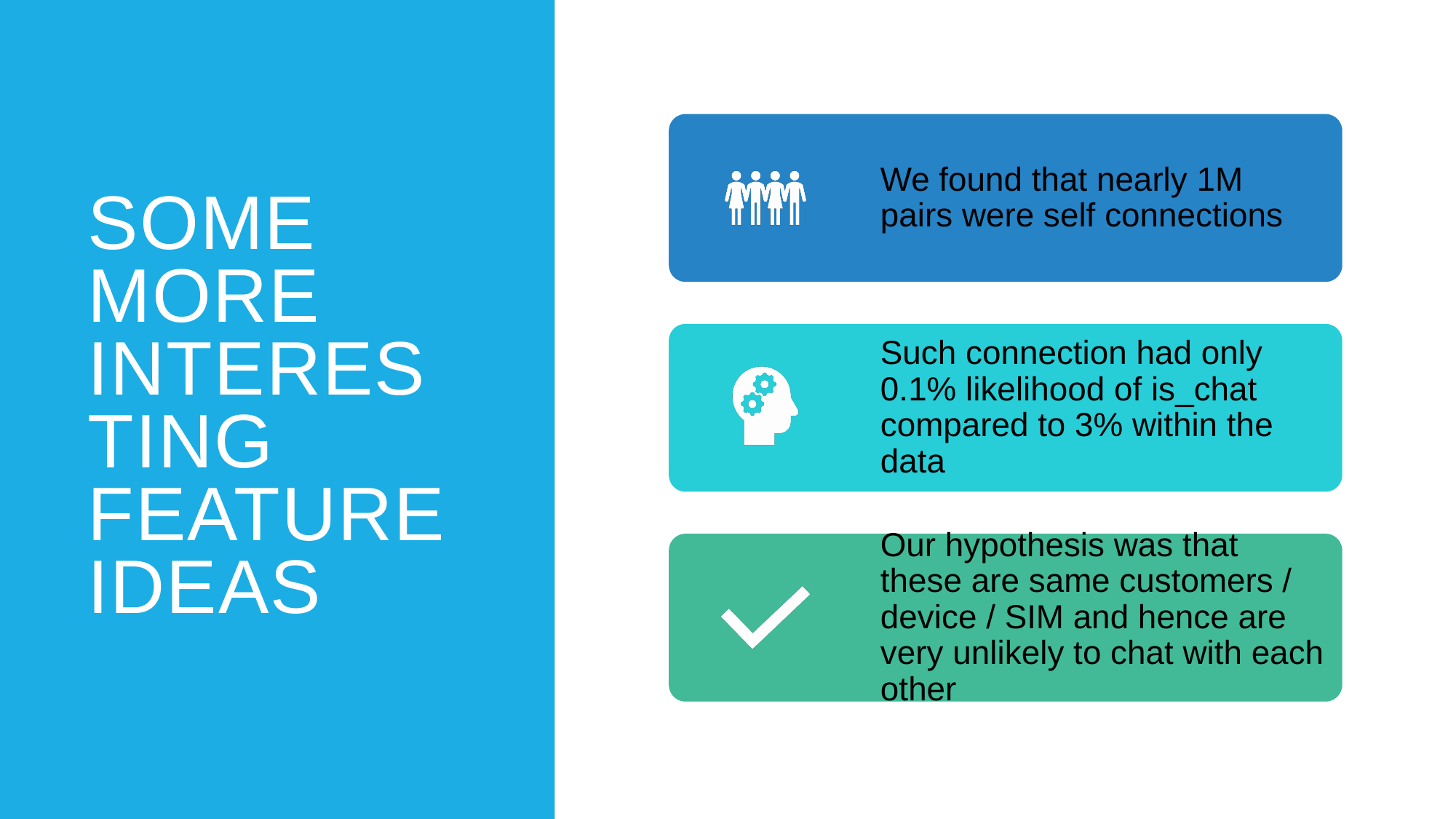

# Some More Interesting Feature ideas
We found that nearly 1M pairs were self connections
Such connection had only 0.1% likelihood of is_chat compared to 3% within the data
Our hypothesis was that these are same customers / device / SIM and hence are very unlikely to chat with each other